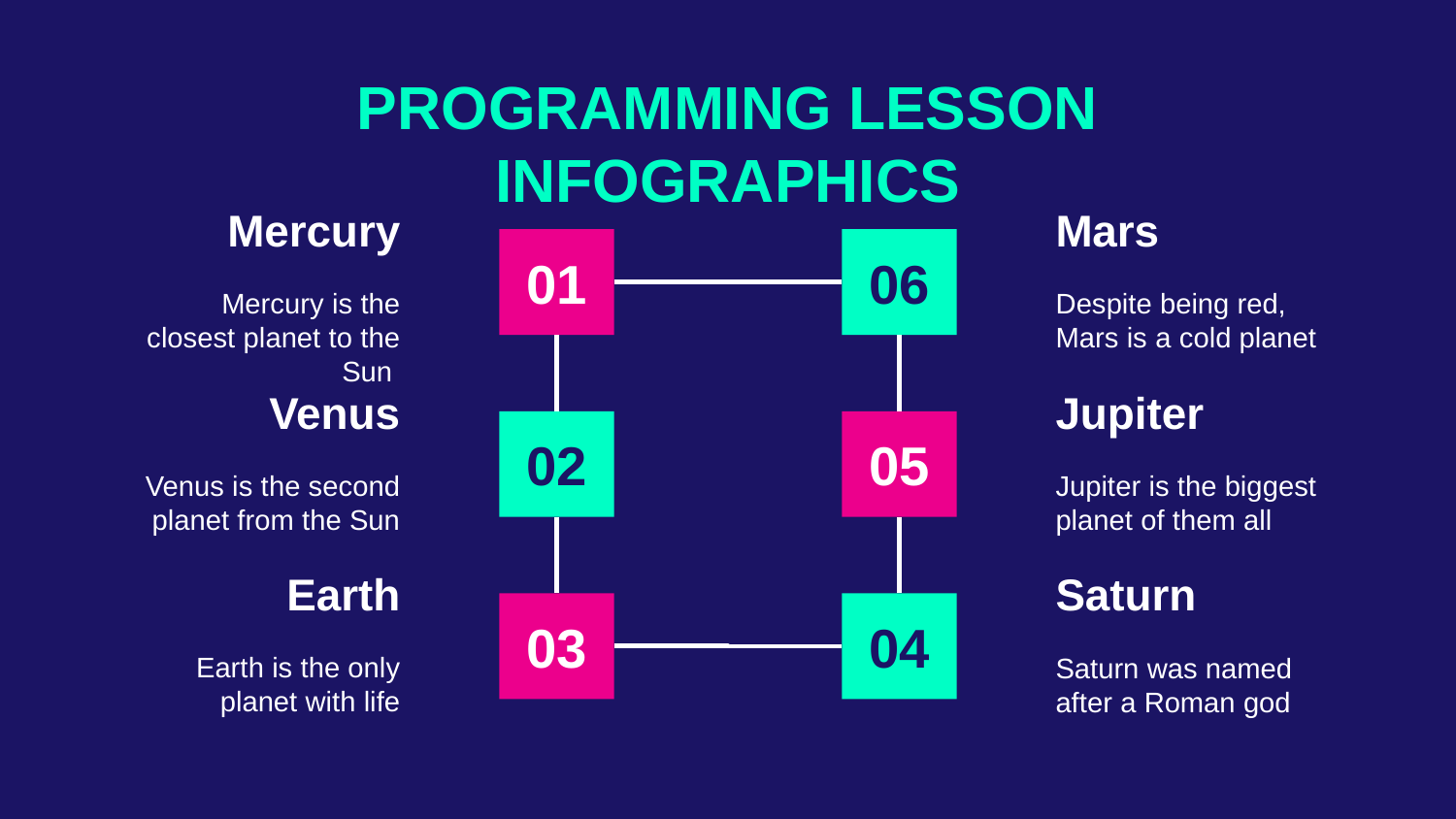

# PROGRAMMING LESSON INFOGRAPHICS
Mars
Despite being red, Mars is a cold planet
06
Mercury
Mercury is the closest planet to the Sun
01
Venus
Venus is the second planet from the Sun
02
Jupiter
Jupiter is the biggest planet of them all
05
Saturn
Saturn was named after a Roman god
04
Earth
Earth is the only planet with life
03